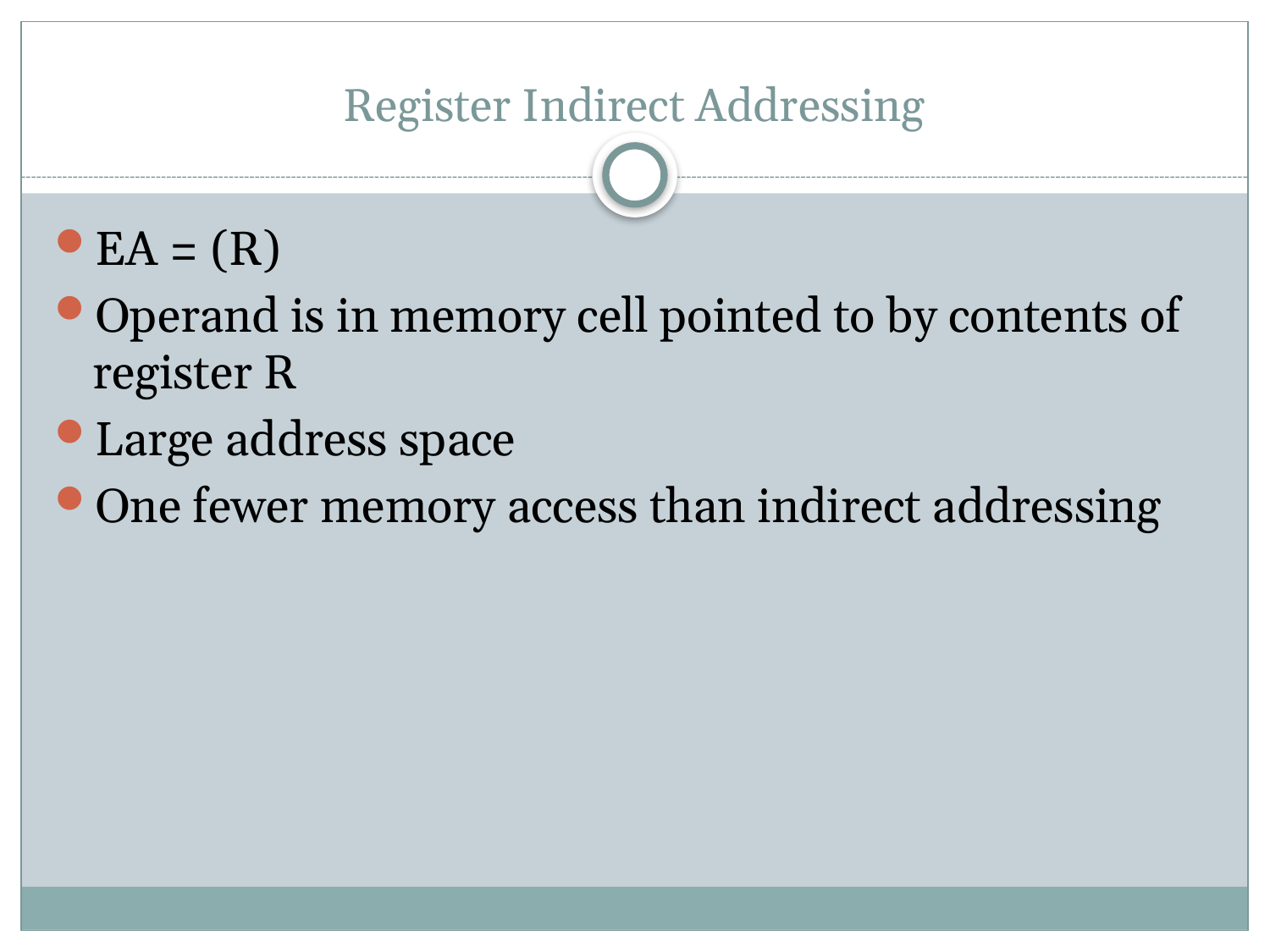

# Register Indirect Addressing
EA = (R)
Operand is in memory cell pointed to by contents of register R
Large address space
One fewer memory access than indirect addressing